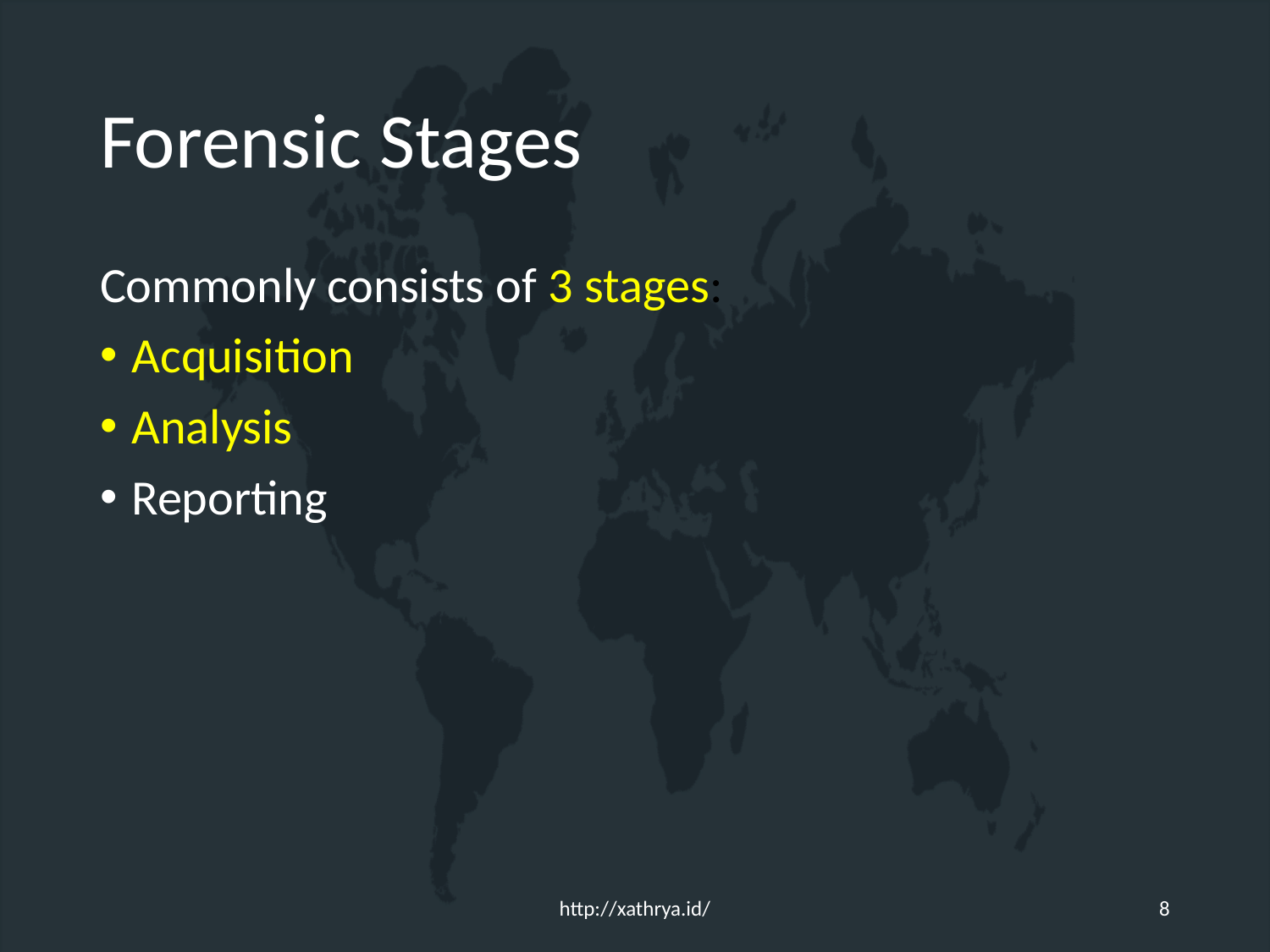

# Forensic Stages
Commonly consists of 3 stages:
Acquisition
Analysis
Reporting
http://xathrya.id/
8